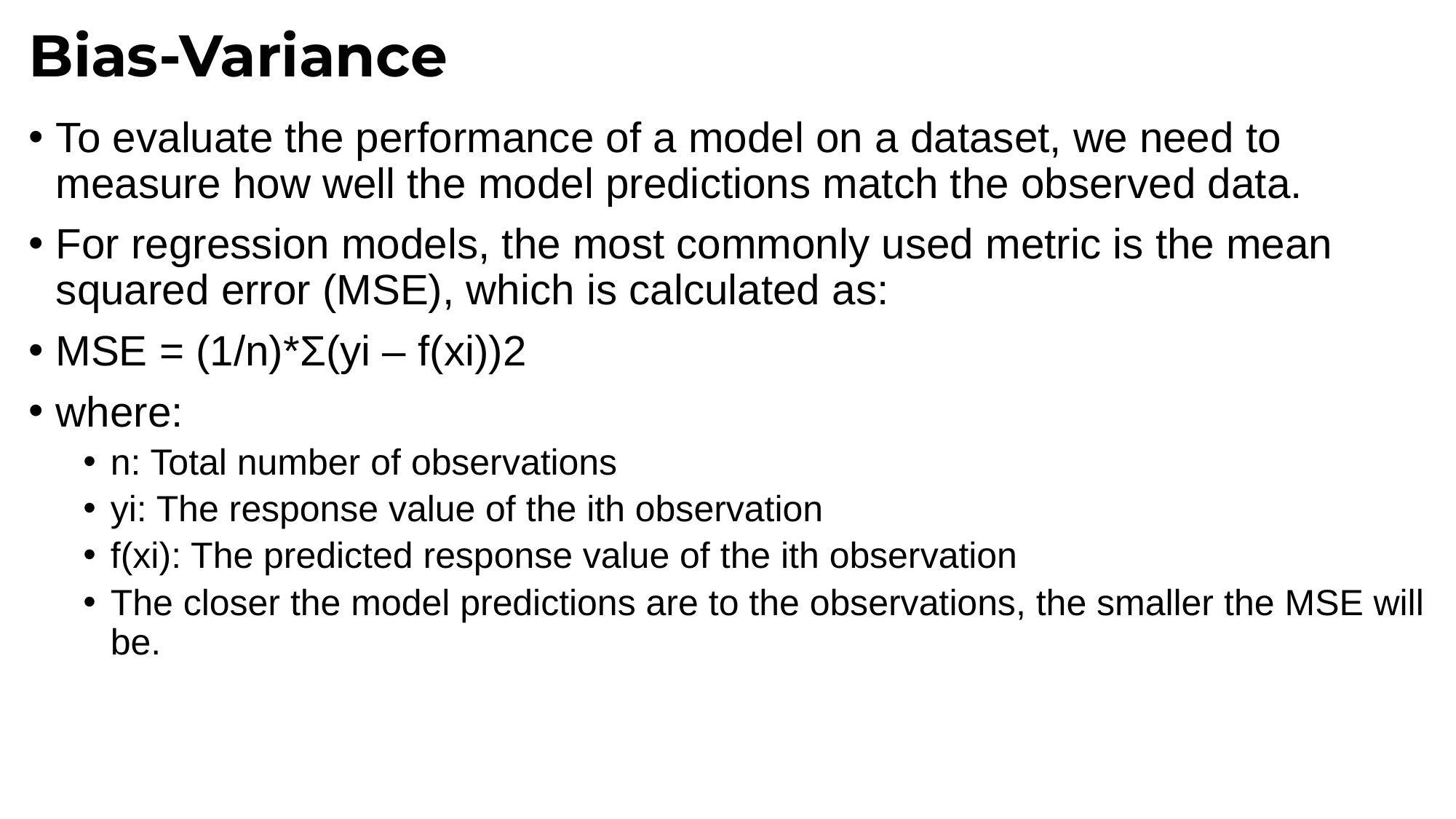

# Bias-Variance
To evaluate the performance of a model on a dataset, we need to measure how well the model predictions match the observed data.
For regression models, the most commonly used metric is the mean squared error (MSE), which is calculated as:
MSE = (1/n)*Σ(yi – f(xi))2
where:
n: Total number of observations
yi: The response value of the ith observation
f(xi): The predicted response value of the ith observation
The closer the model predictions are to the observations, the smaller the MSE will be.